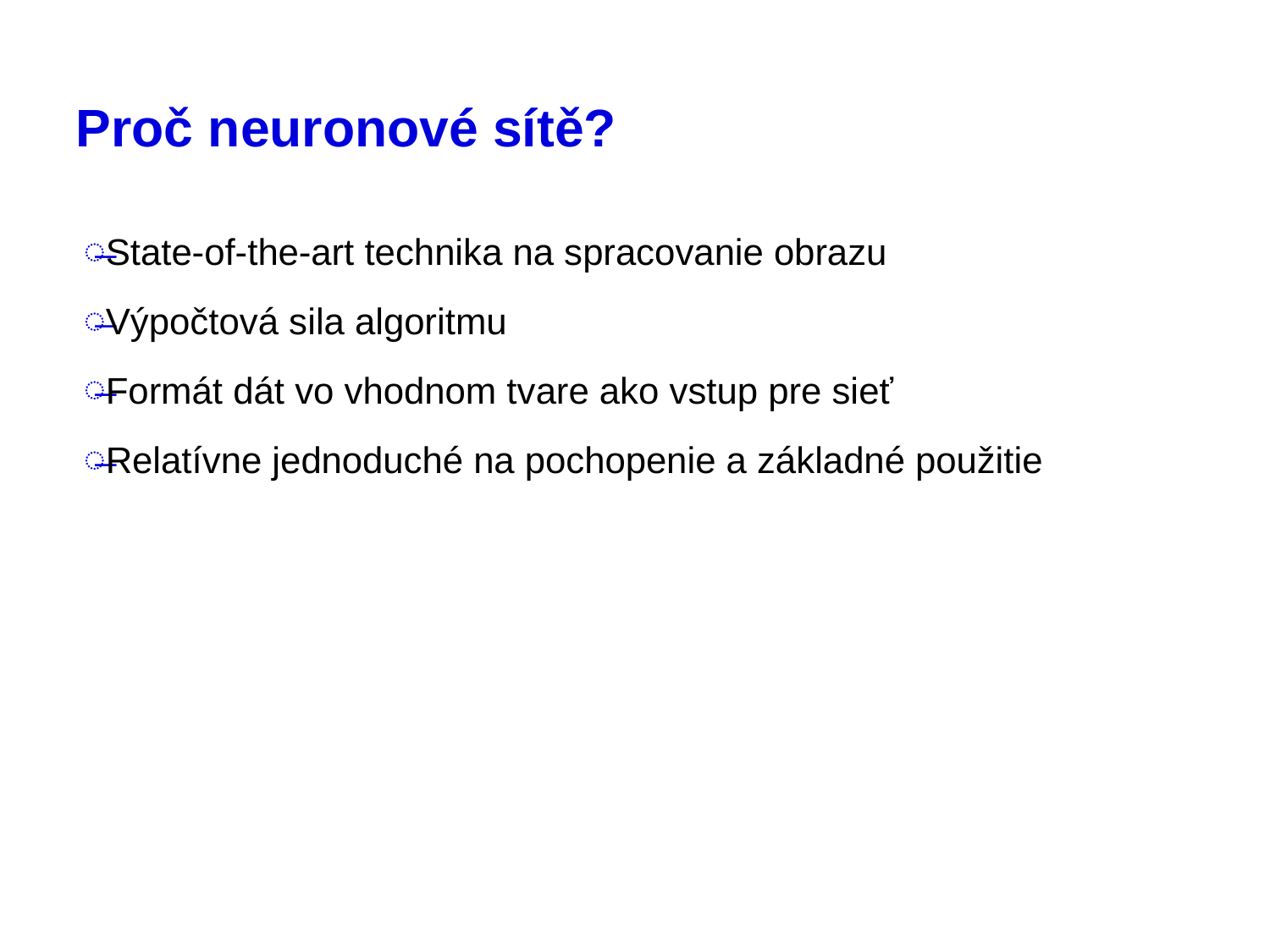

Proč neuronové sítě?
State-of-the-art technika na spracovanie obrazu
Výpočtová sila algoritmu
Formát dát vo vhodnom tvare ako vstup pre sieť
Relatívne jednoduché na pochopenie a základné použitie